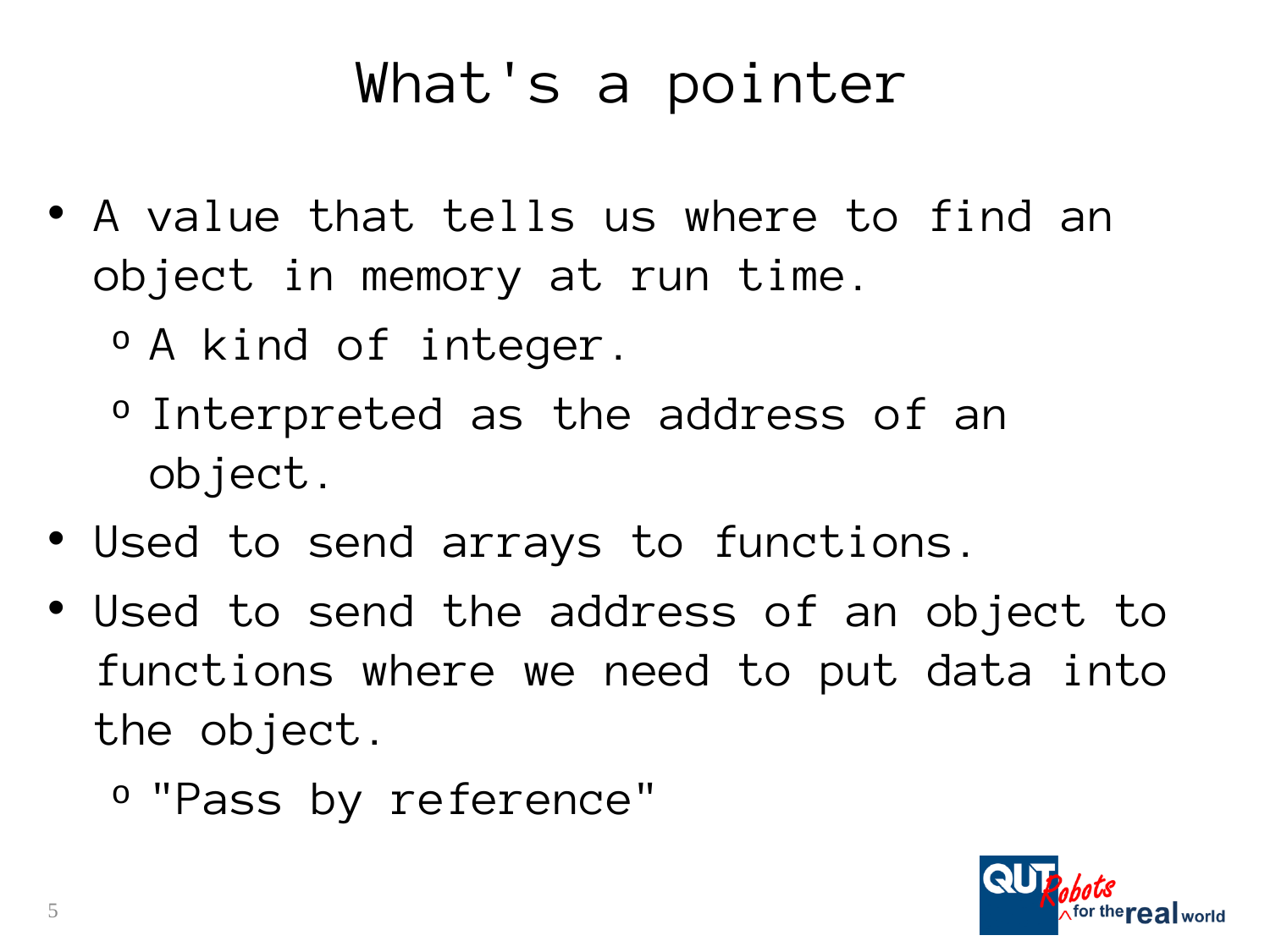

# What's a pointer
A value that tells us where to find an object in memory at run time.
A kind of integer.
Interpreted as the address of an object.
Used to send arrays to functions.
Used to send the address of an object to functions where we need to put data into the object.
"Pass by reference"
5